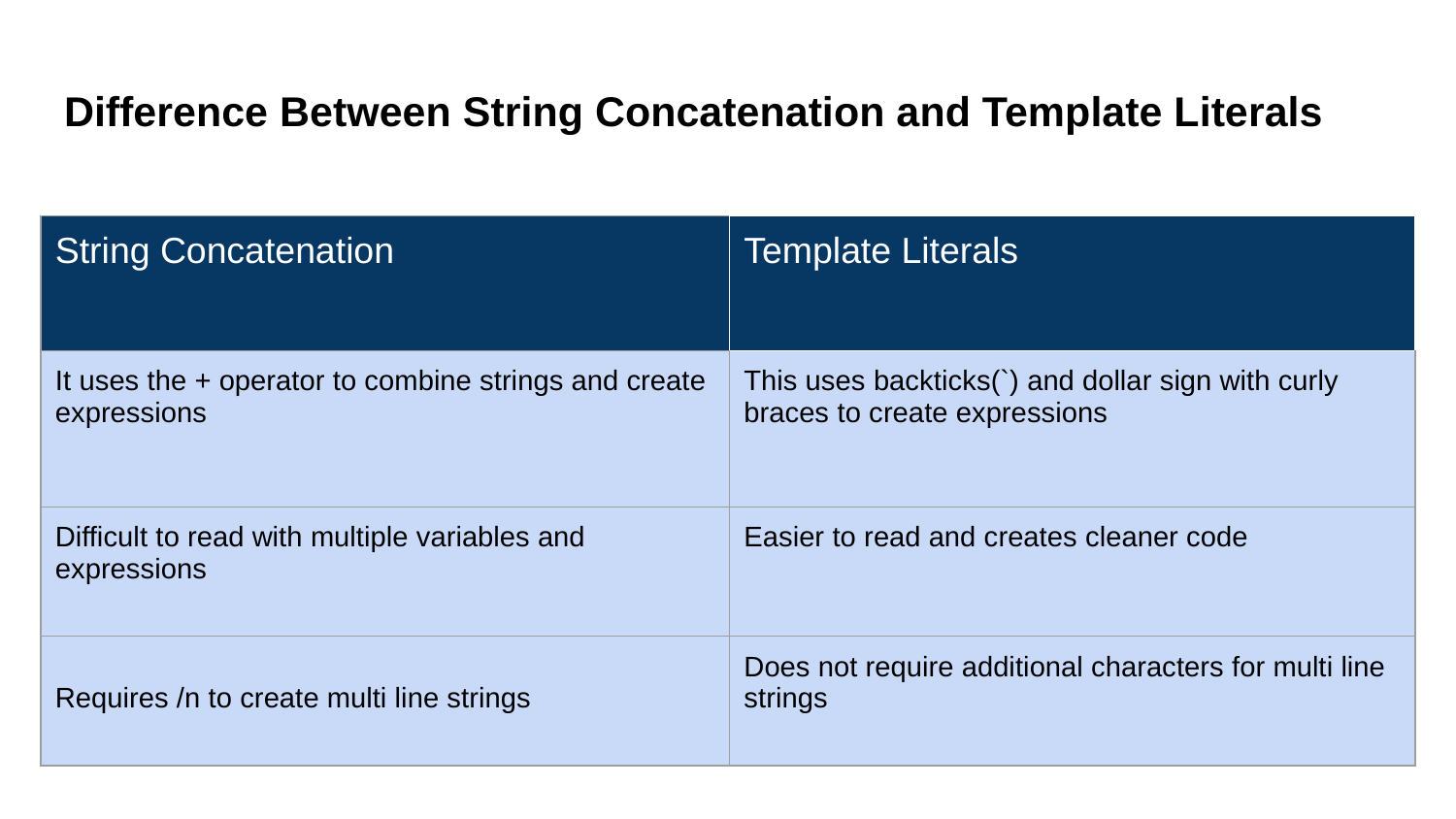

# Difference Between String Concatenation and Template Literals

| String Concatenation | Template Literals |
| --- | --- |
| It uses the + operator to combine strings and create expressions | This uses backticks(`) and dollar sign with curly braces to create expressions |
| Difficult to read with multiple variables and expressions | Easier to read and creates cleaner code |
| Requires /n to create multi line strings | Does not require additional characters for multi line strings |